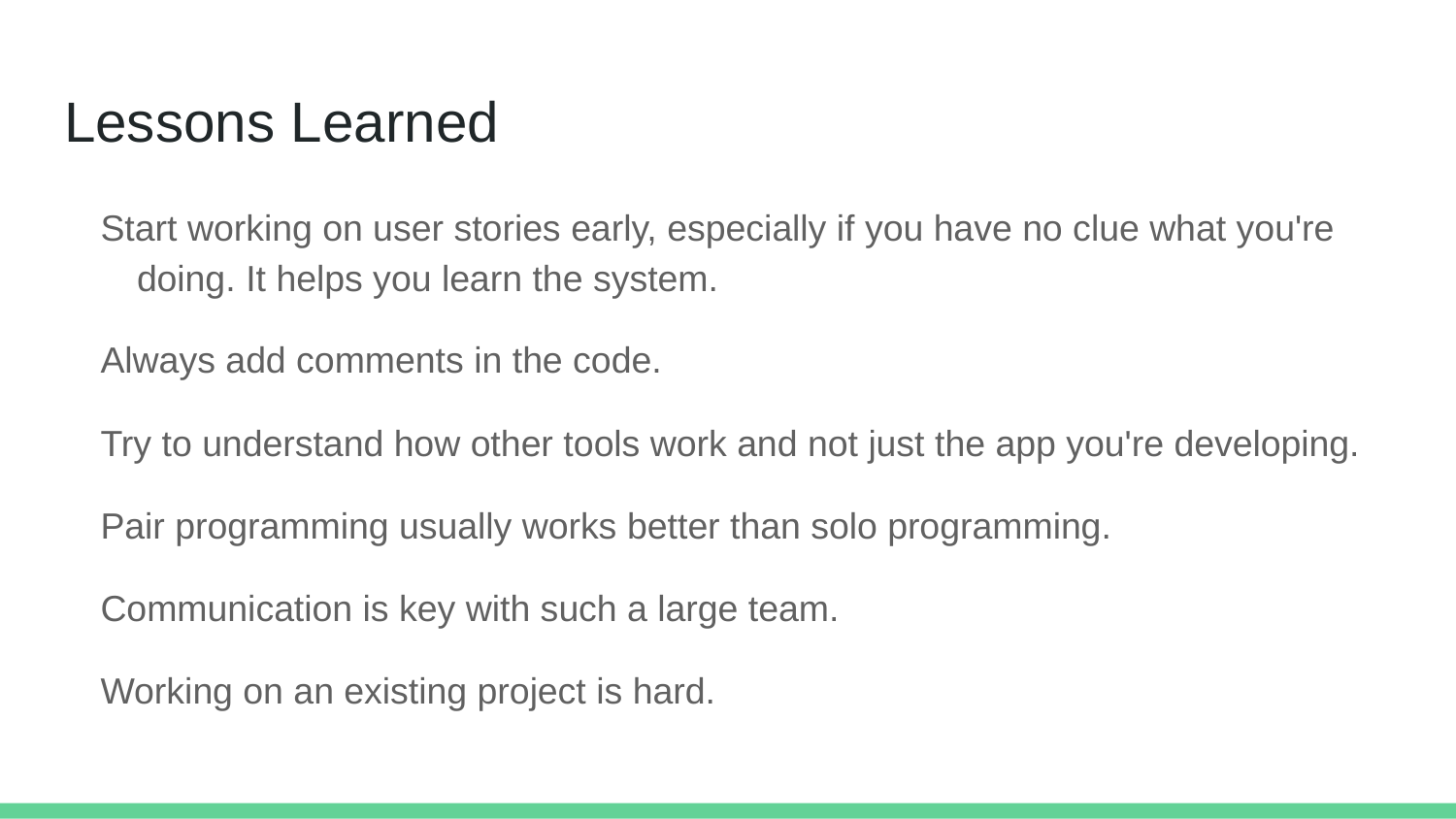

# Lessons Learned
Start working on user stories early, especially if you have no clue what you're doing. It helps you learn the system.
Always add comments in the code.
Try to understand how other tools work and not just the app you're developing.
Pair programming usually works better than solo programming.
Communication is key with such a large team.
Working on an existing project is hard.